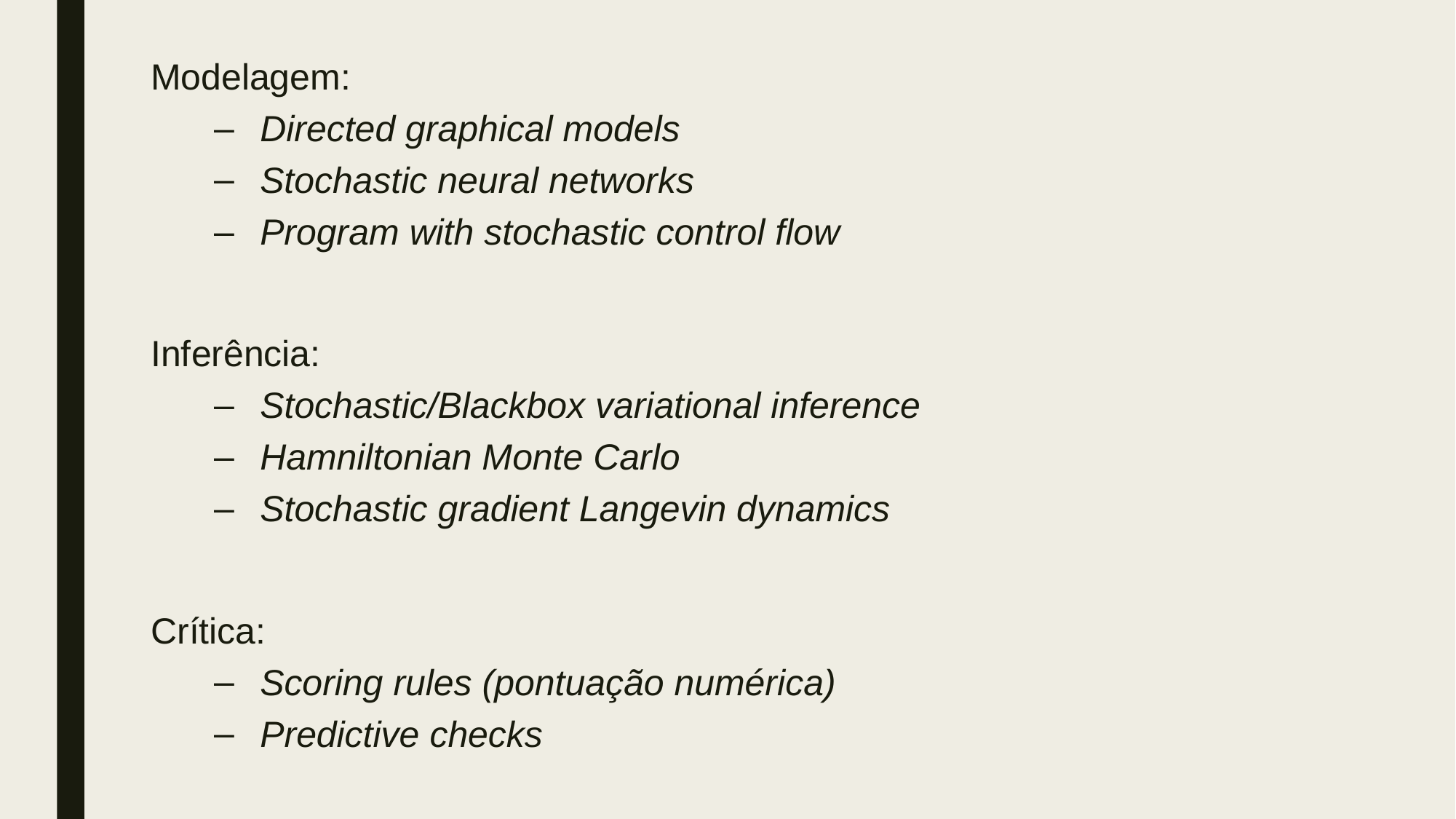

Modelagem:
Directed graphical models
Stochastic neural networks
Program with stochastic control flow

Inferência:
Stochastic/Blackbox variational inference
Hamniltonian Monte Carlo
Stochastic gradient Langevin dynamics

Crítica:
Scoring rules (pontuação numérica)
Predictive checks